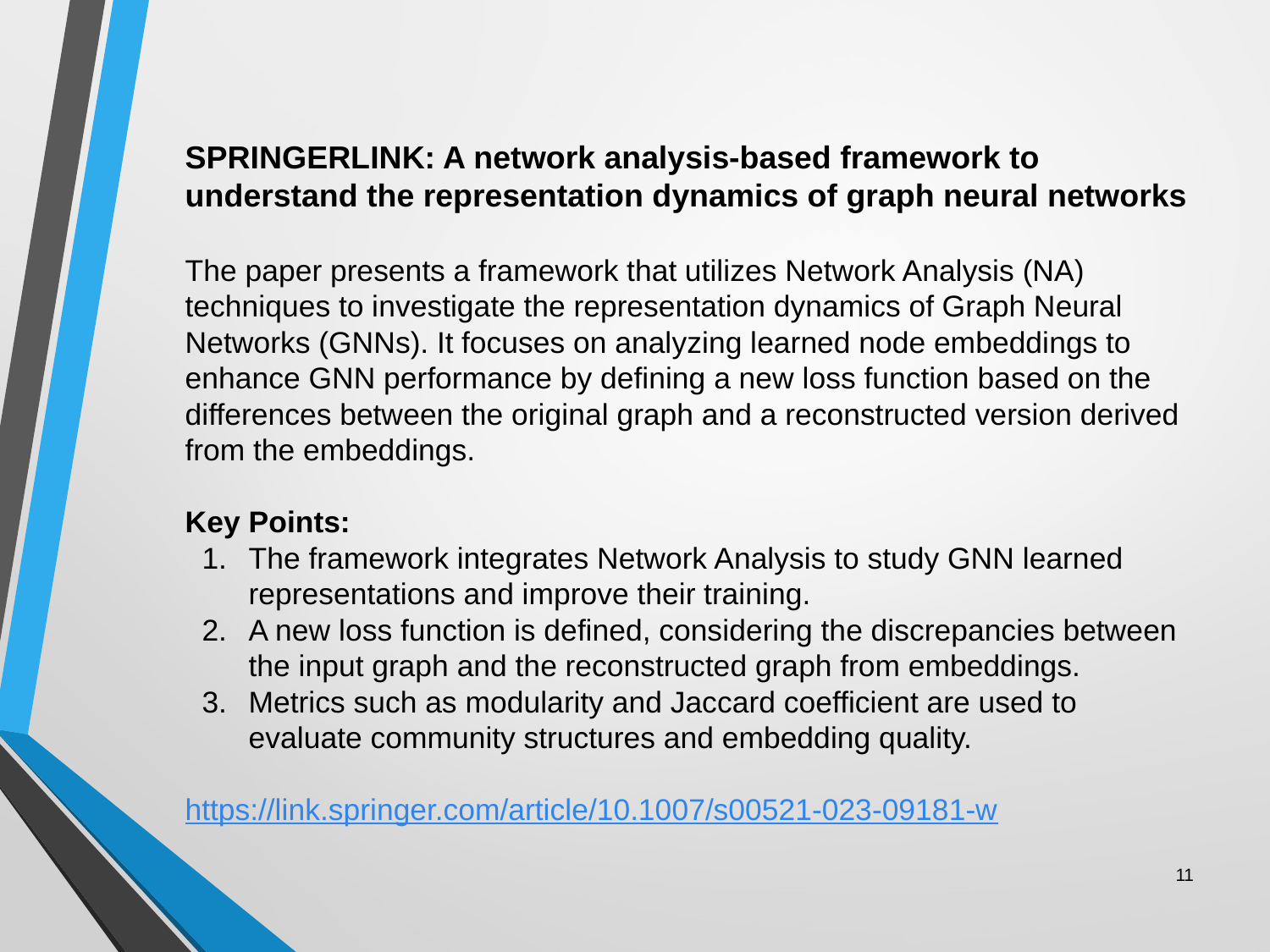

SPRINGERLINK: A network analysis-based framework to understand the representation dynamics of graph neural networks

The paper presents a framework that utilizes Network Analysis (NA) techniques to investigate the representation dynamics of Graph Neural Networks (GNNs). It focuses on analyzing learned node embeddings to enhance GNN performance by defining a new loss function based on the differences between the original graph and a reconstructed version derived from the embeddings.

Key Points:
The framework integrates Network Analysis to study GNN learned representations and improve their training.
A new loss function is defined, considering the discrepancies between the input graph and the reconstructed graph from embeddings.
Metrics such as modularity and Jaccard coefficient are used to evaluate community structures and embedding quality.

https://link.springer.com/article/10.1007/s00521-023-09181-w
11